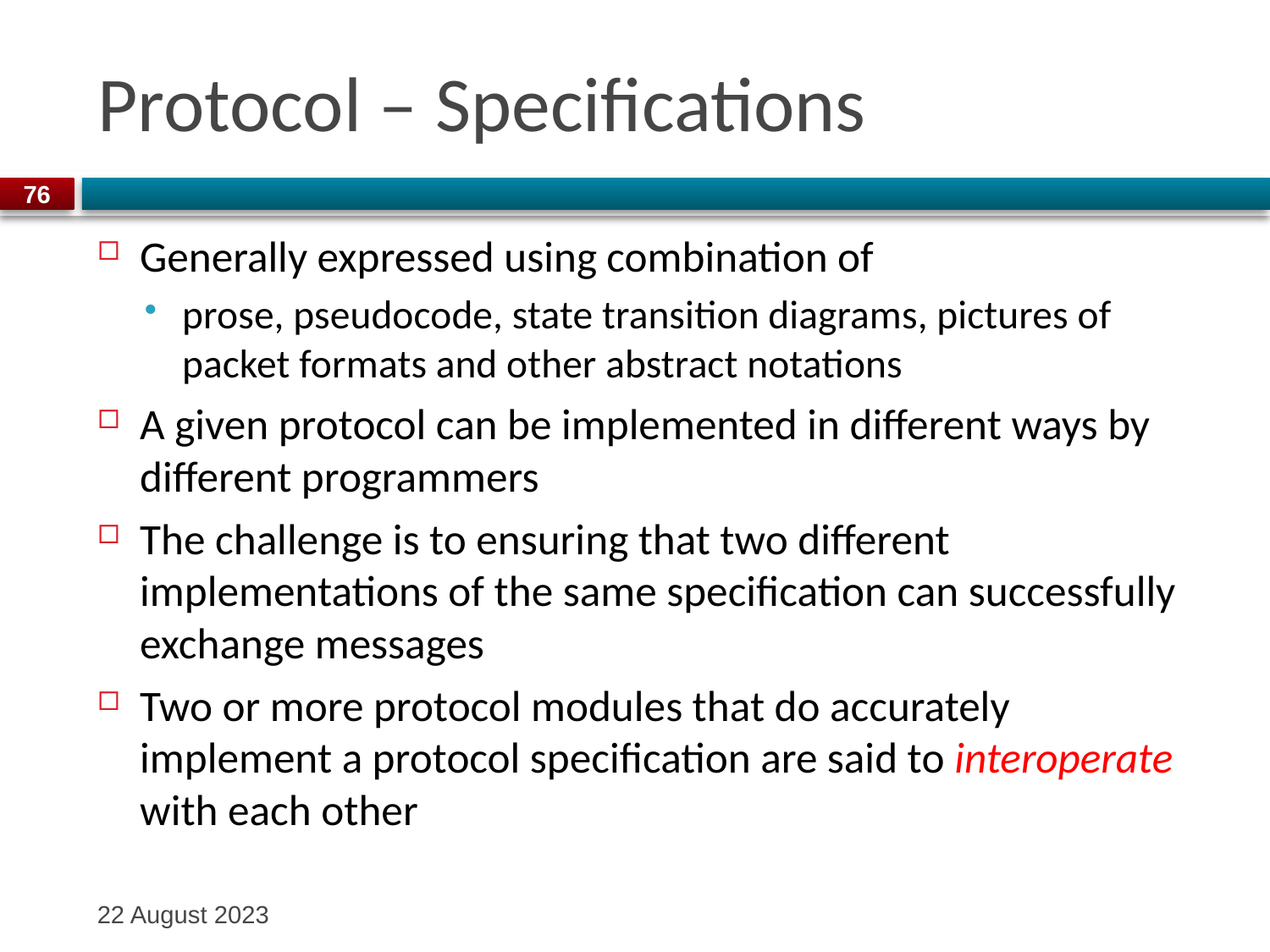

# Protocol – Specifications
76
Generally expressed using combination of
prose, pseudocode, state transition diagrams, pictures of packet formats and other abstract notations
A given protocol can be implemented in different ways by different programmers
The challenge is to ensuring that two different implementations of the same specification can successfully exchange messages
Two or more protocol modules that do accurately implement a protocol specification are said to interoperate with each other

22 August 2023